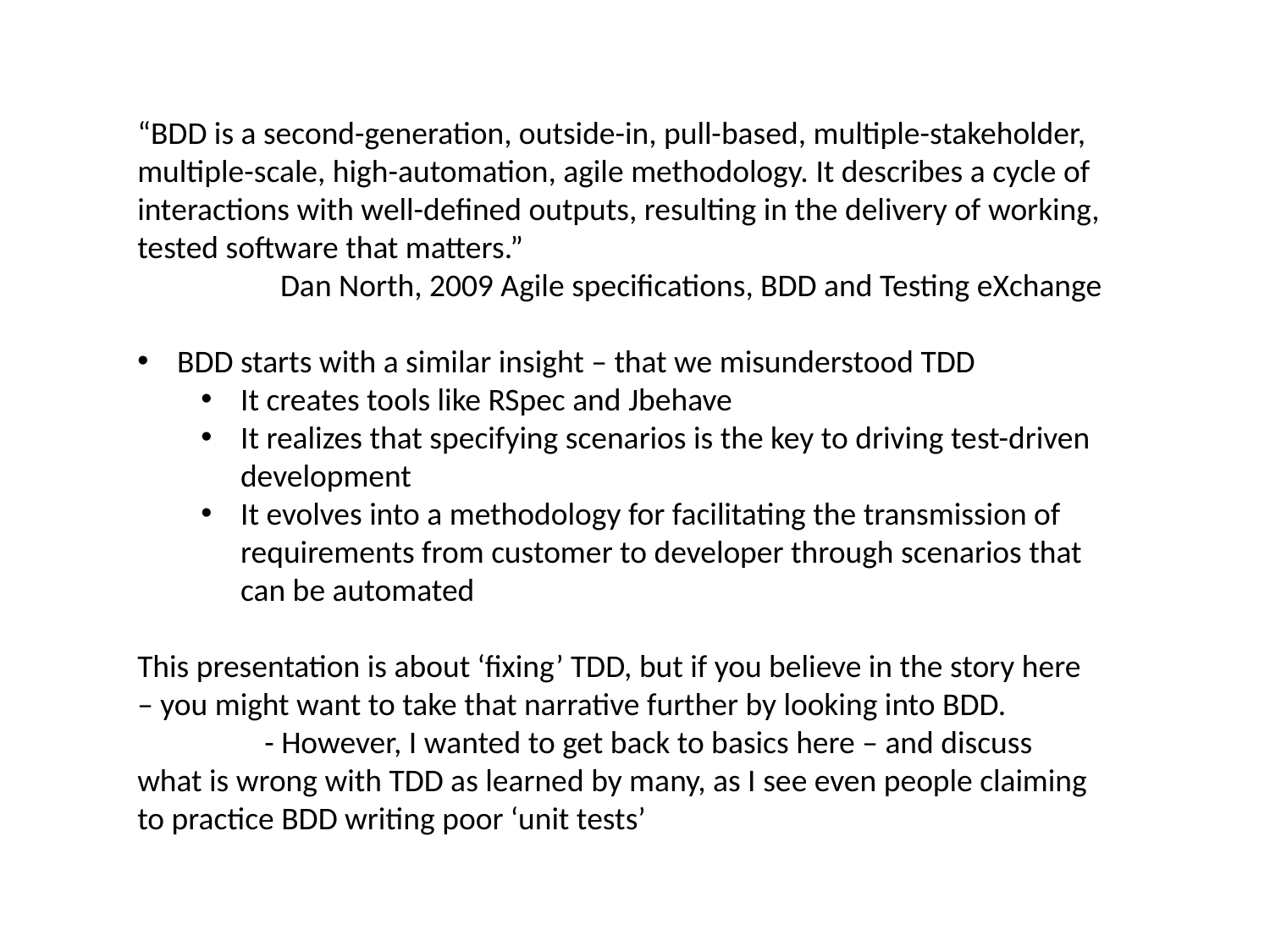

“BDD is a second-generation, outside-in, pull-based, multiple-stakeholder, multiple-scale, high-automation, agile methodology. It describes a cycle of interactions with well-defined outputs, resulting in the delivery of working, tested software that matters.”
Dan North, 2009 Agile specifications, BDD and Testing eXchange

BDD starts with a similar insight – that we misunderstood TDD
It creates tools like RSpec and Jbehave
It realizes that specifying scenarios is the key to driving test-driven development
It evolves into a methodology for facilitating the transmission of requirements from customer to developer through scenarios that can be automated

This presentation is about ‘fixing’ TDD, but if you believe in the story here – you might want to take that narrative further by looking into BDD.
	- However, I wanted to get back to basics here – and discuss what is wrong with TDD as learned by many, as I see even people claiming to practice BDD writing poor ‘unit tests’